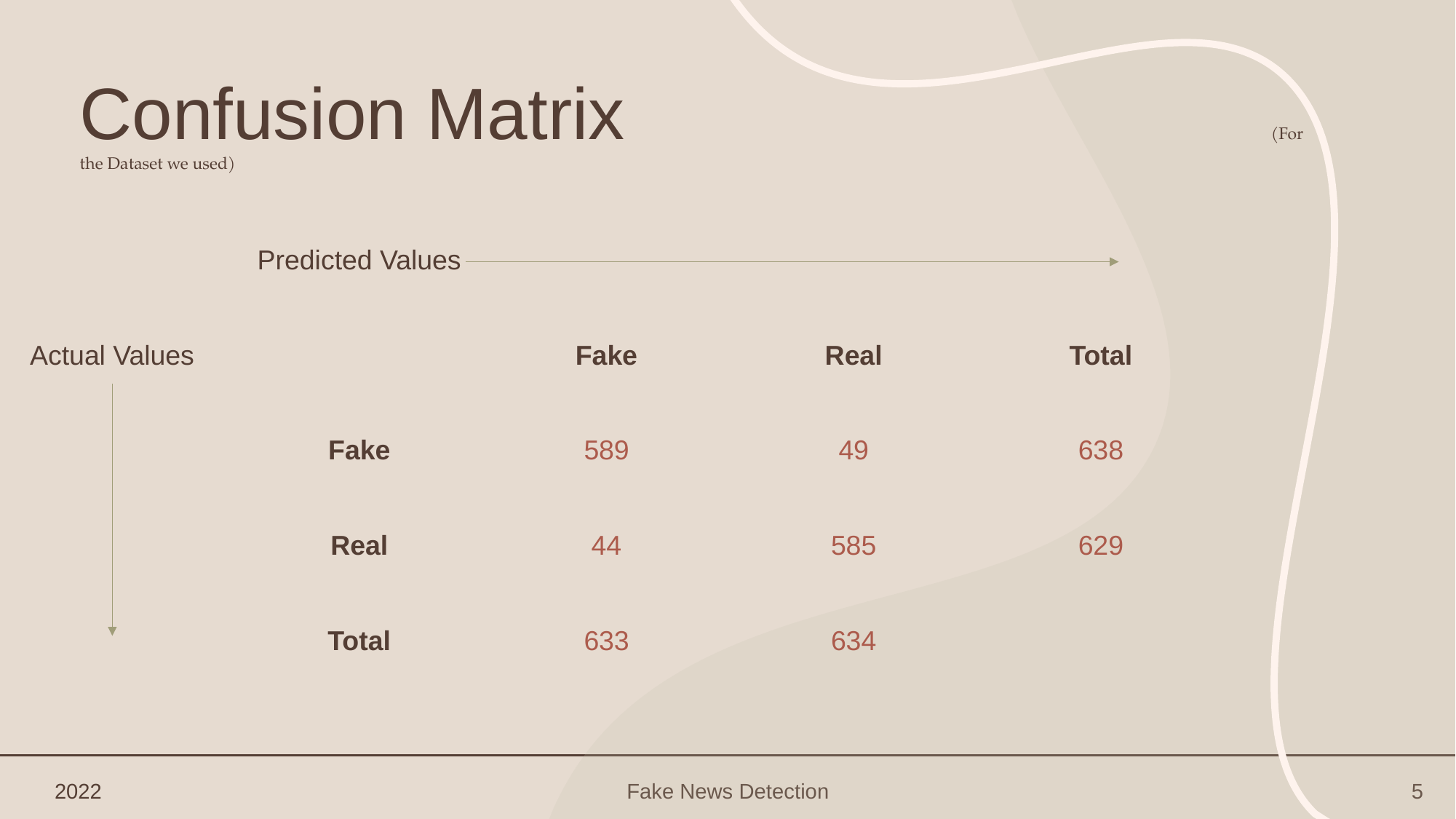

# Confusion Matrix                                (For the Dataset we used)
|  | Predicted Values |  |  |  |
| --- | --- | --- | --- | --- |
| Actual Values |  | Fake | Real | Total |
|  | Fake | 589 | 49 | 638 |
|  | Real | 44 | 585 | 629 |
|  | Total | 633 | 634 |  |
2022
Fake News Detection
5